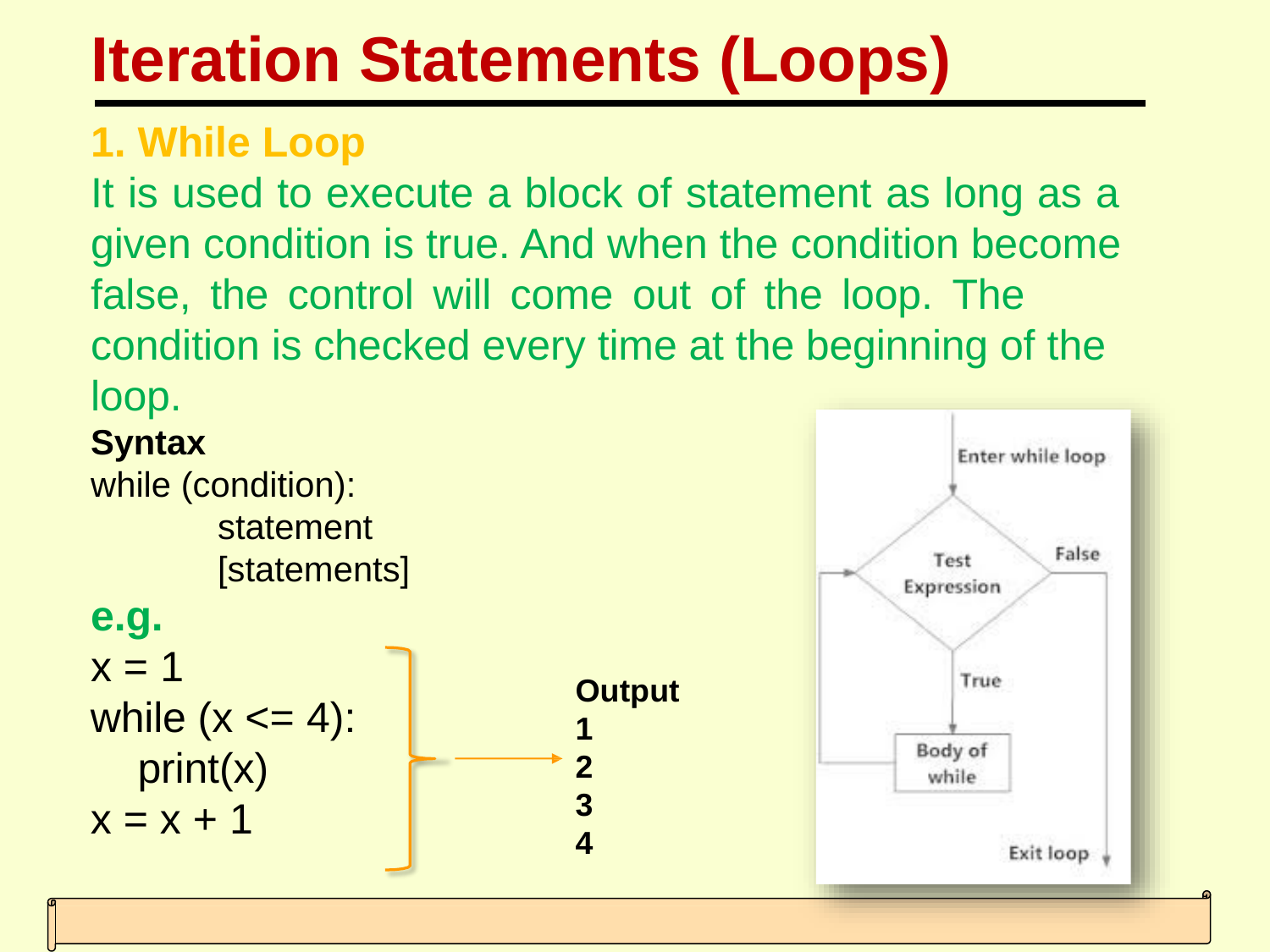

# Iteration Statements (Loops)

1. While Loop
It is used to execute a block of statement as long as a  given condition is true. And when the condition become  false, the control will come out of the loop. The
condition is checked every time at the beginning of the  loop.
Syntax
while (condition):
statement  [statements]
e.g.
x = 1

Output
1
2
3
4
while (x <= 4):  print(x)
x = x + 1